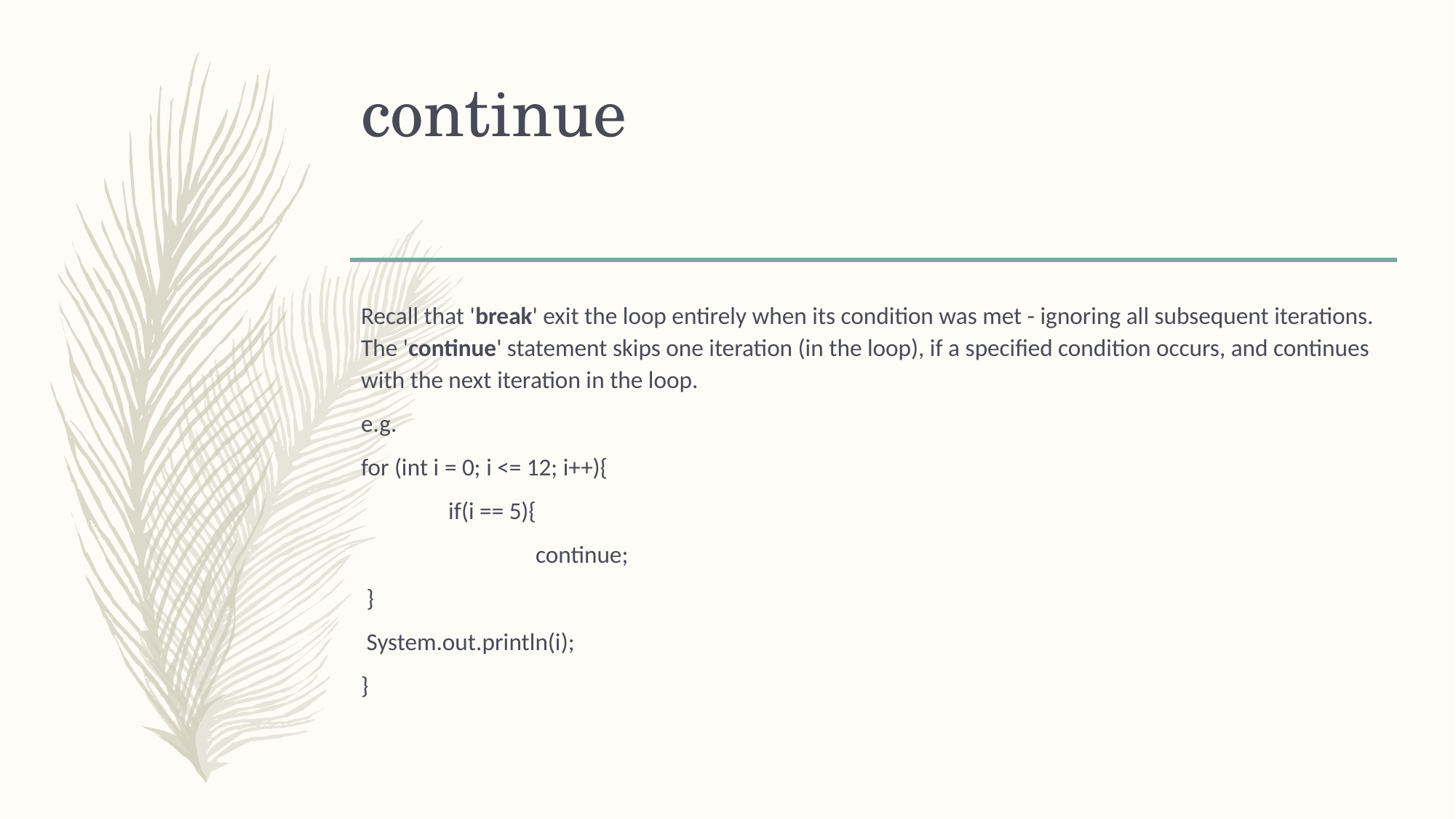

# continue
Recall that 'break' exit the loop entirely when its condition was met - ignoring all subsequent iterations.
The 'continue' statement skips one iteration (in the loop), if a specified condition occurs, and continues with the next iteration in the loop.
e.g.
for (int i = 0; i <= 12; i++){
	if(i == 5){
		continue;
 }
 System.out.println(i);
}